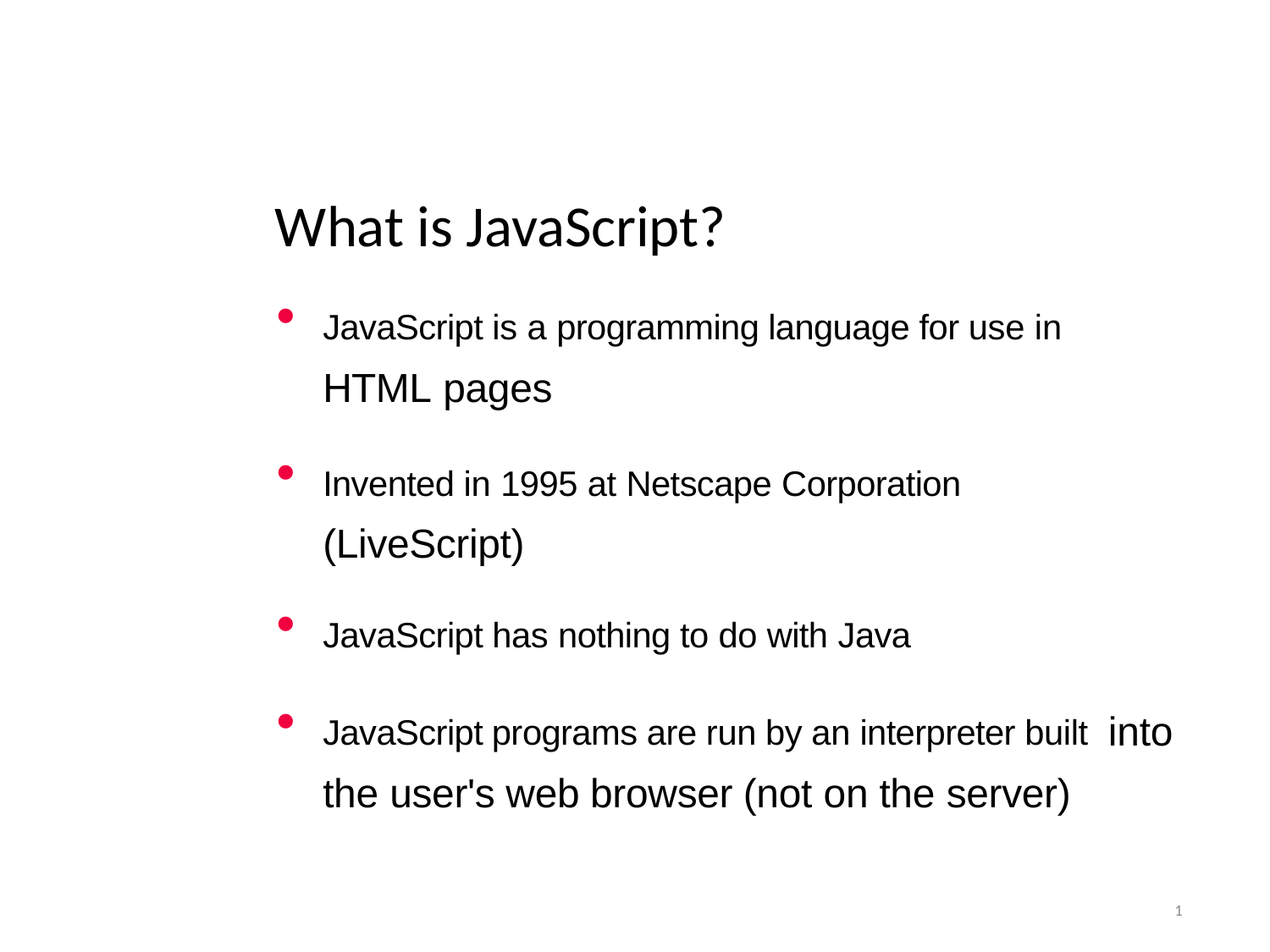

# What is JavaScript?
JavaScript is a programming language for use in  HTML pages
Invented in 1995 at Netscape Corporation  (LiveScript)
JavaScript has nothing to do with Java
JavaScript programs are run by an interpreter built  into the user's web browser (not on the server)
1